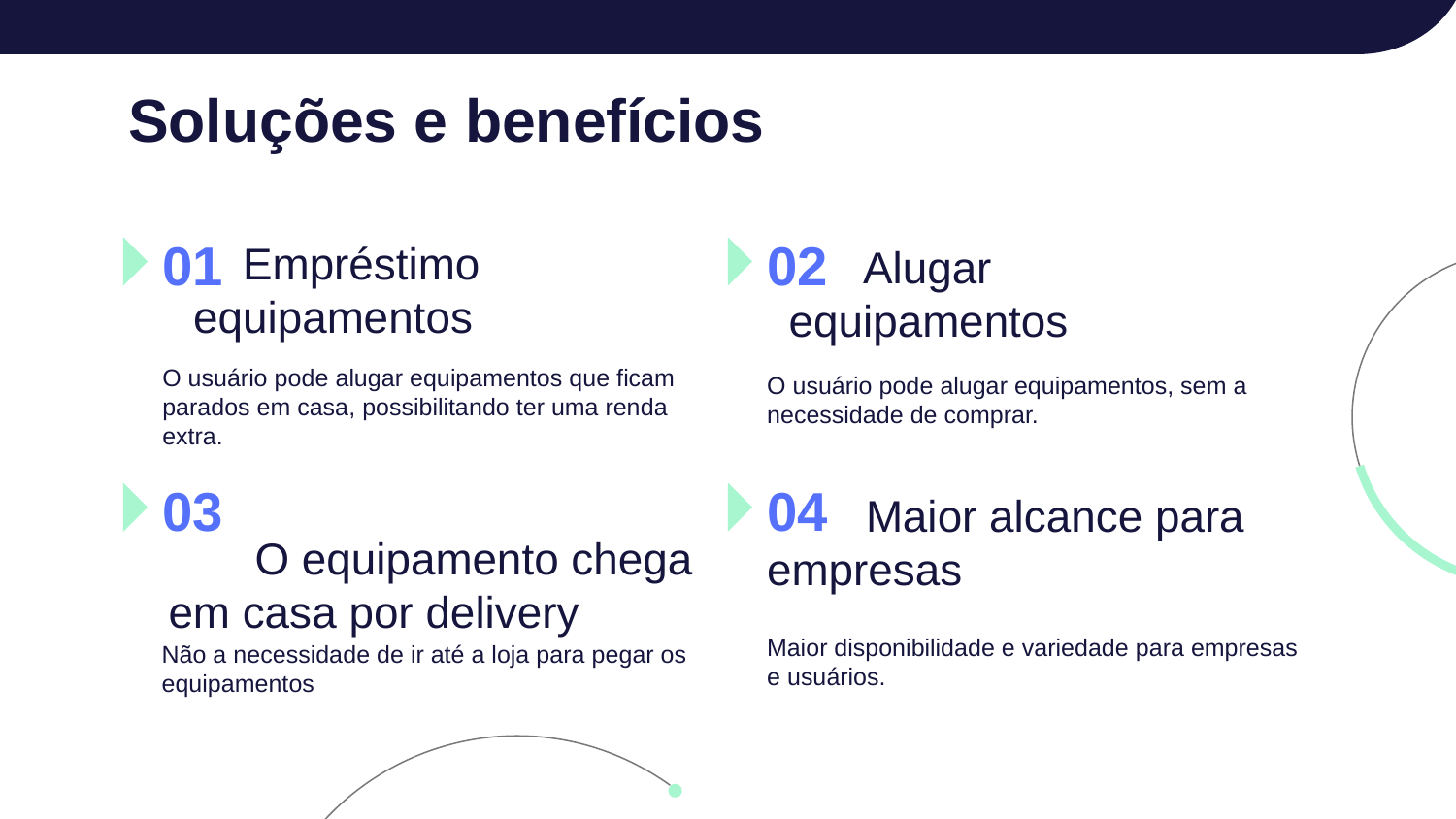

# Soluções e benefícios
01
02

    Empréstimo equipamentos
      Alugar equipamentos
O usuário pode alugar equipamentos que ficam parados em casa, possibilitando ter uma renda extra.
O usuário pode alugar equipamentos, sem a necessidade de comprar.
03
04

        Maior alcance para empresas
       O equipamento chega em casa por delivery
Maior disponibilidade e variedade para empresas e usuários.
Não a necessidade de ir até a loja para pegar os equipamentos